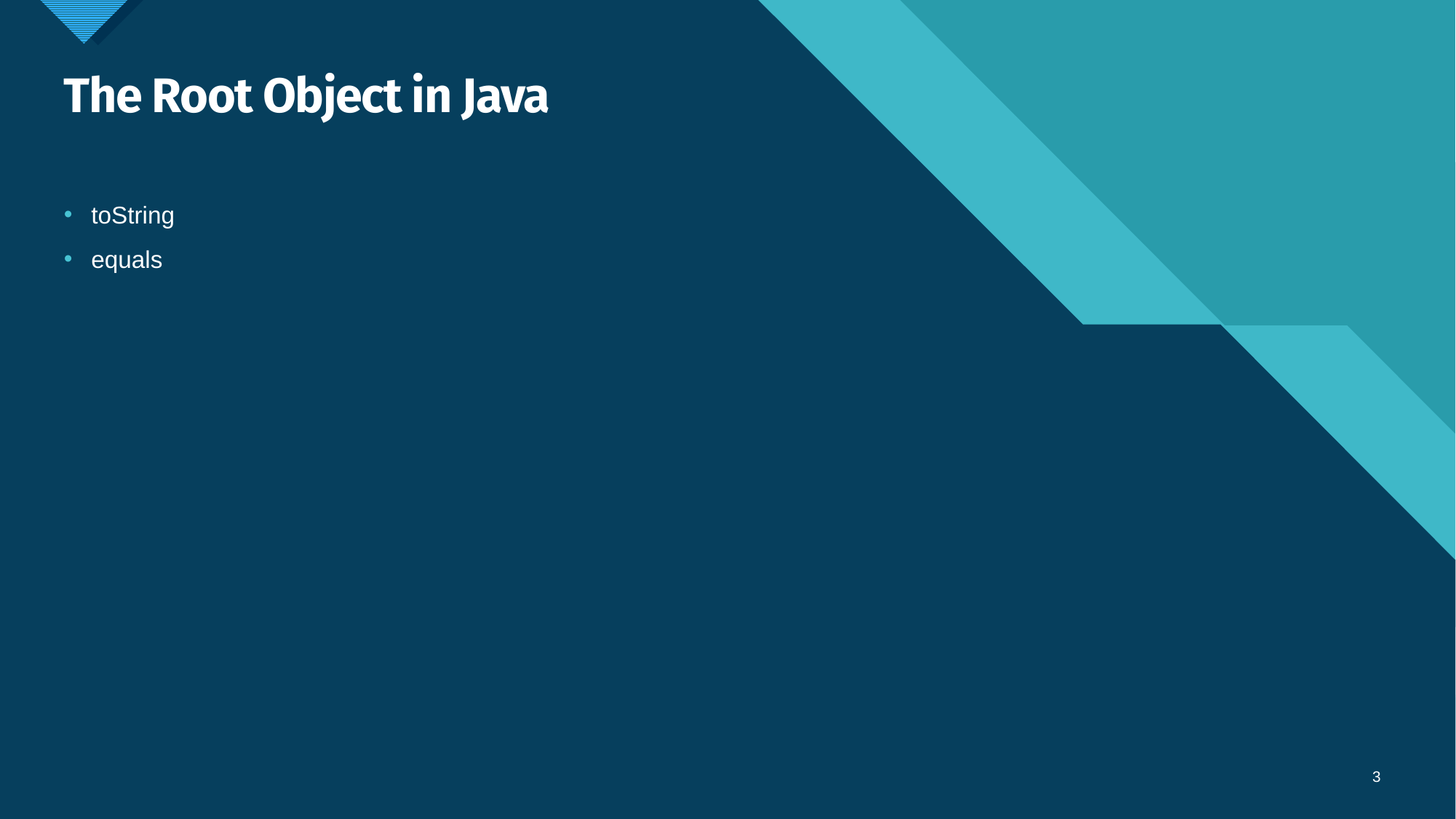

# The Root Object in Java
toString
equals
3